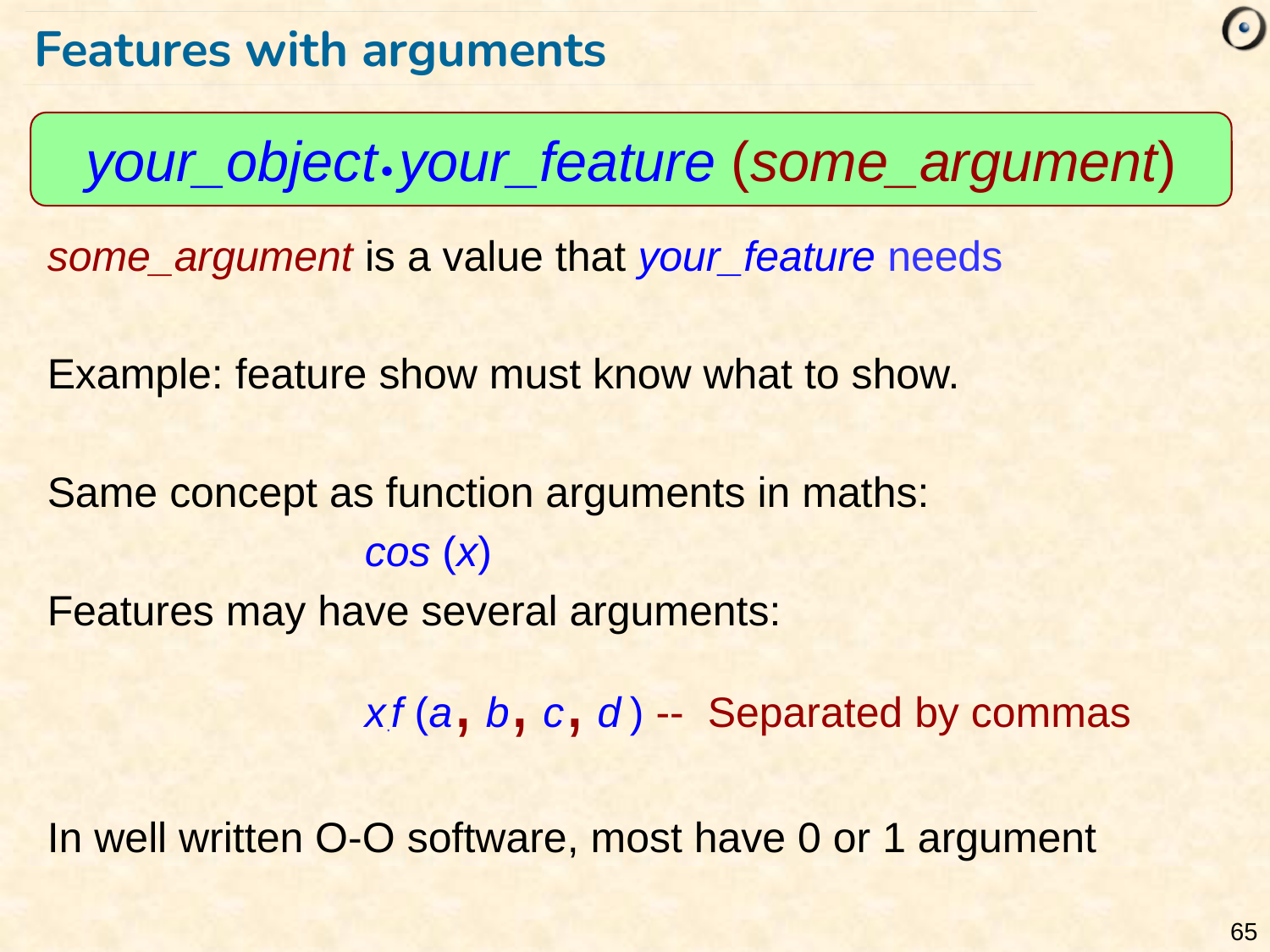

# Features with arguments
your_object • your_feature (some_argument)

some_argument is a value that your_feature needs

Example: feature show must know what to show.

Same concept as function arguments in maths:
			cos (x)
Features may have several arguments:
			x∙f (a, b, c, d ) --  Separated by commas

In well written O-O software, most have 0 or 1 argument